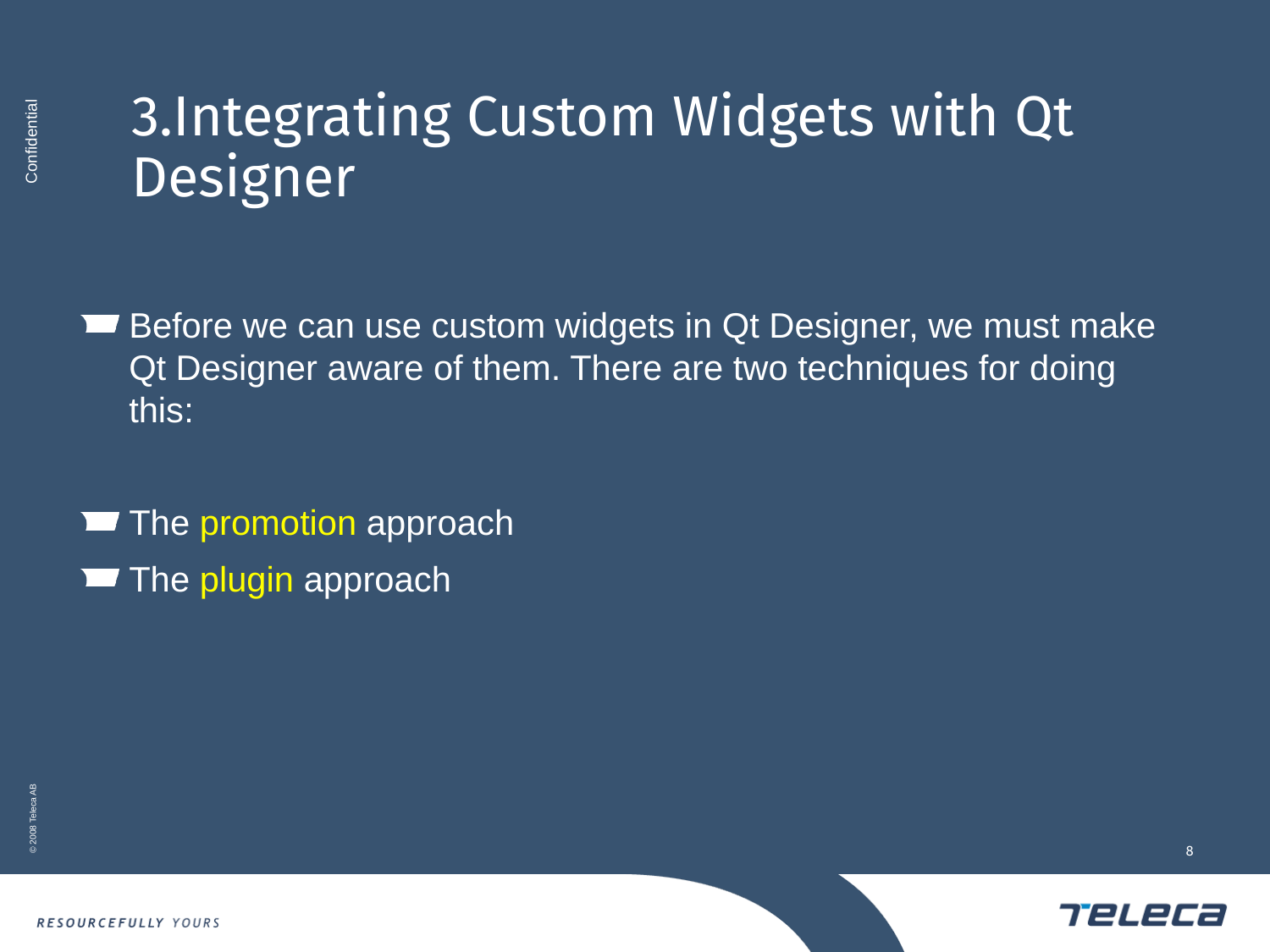

# 3.Integrating Custom Widgets with Qt Designer
Before we can use custom widgets in Qt Designer, we must make Qt Designer aware of them. There are two techniques for doing this:

The promotion approach
The plugin approach

8